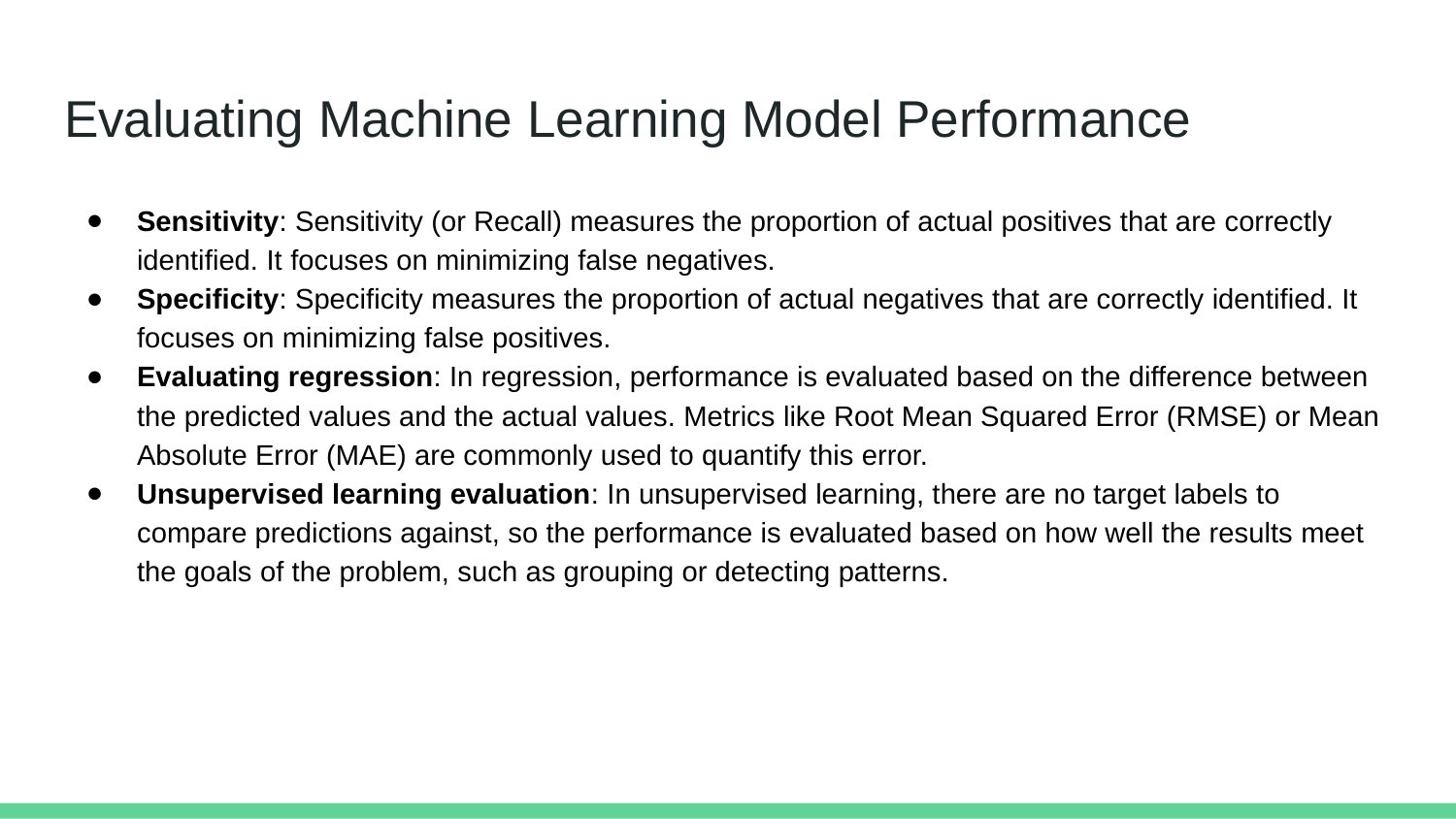

# Evaluating Machine Learning Model Performance
Sensitivity: Sensitivity (or Recall) measures the proportion of actual positives that are correctly identified. It focuses on minimizing false negatives.
Specificity: Specificity measures the proportion of actual negatives that are correctly identified. It focuses on minimizing false positives.
Evaluating regression: In regression, performance is evaluated based on the difference between the predicted values and the actual values. Metrics like Root Mean Squared Error (RMSE) or Mean Absolute Error (MAE) are commonly used to quantify this error.
Unsupervised learning evaluation: In unsupervised learning, there are no target labels to compare predictions against, so the performance is evaluated based on how well the results meet the goals of the problem, such as grouping or detecting patterns.